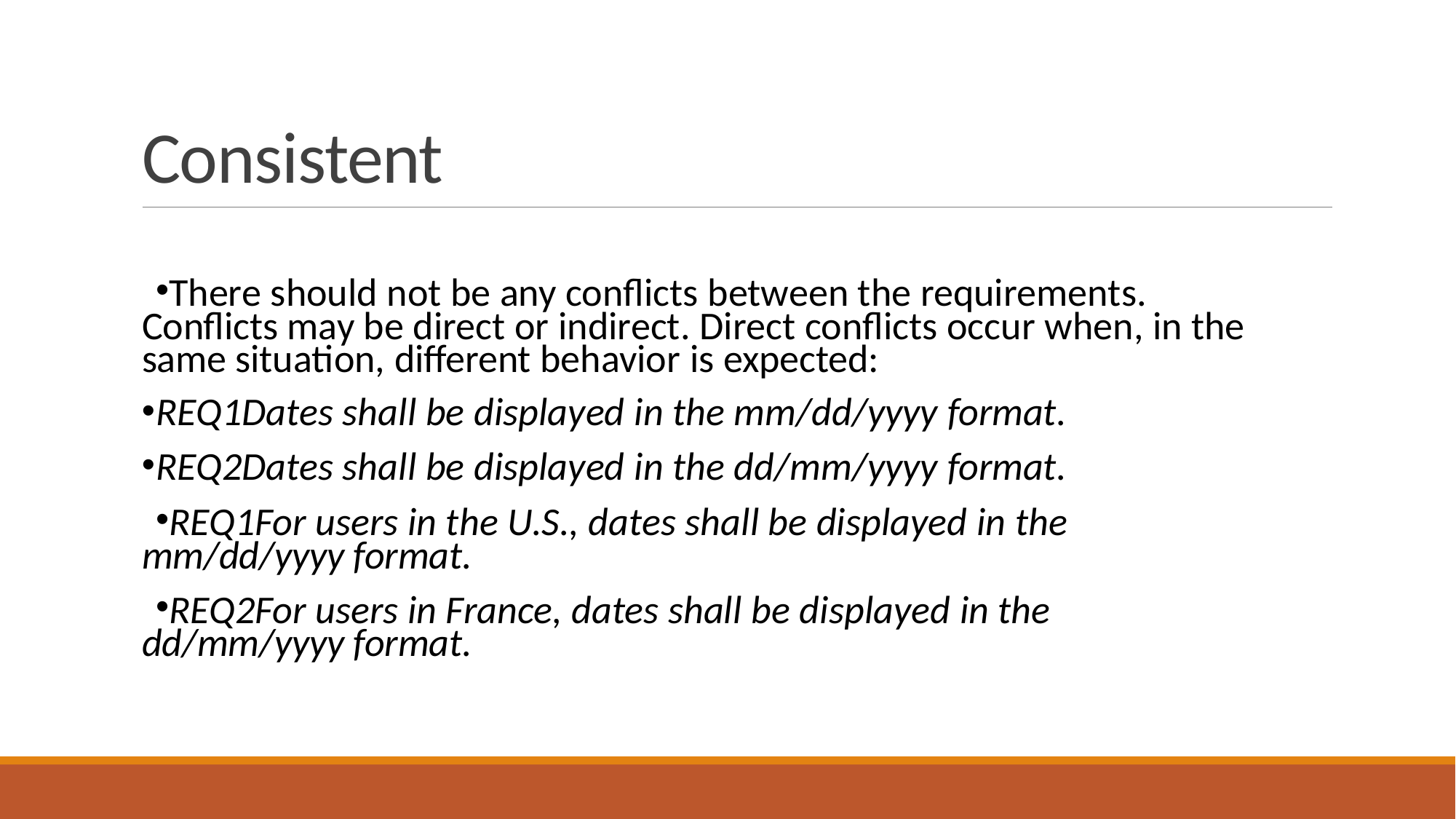

# Consistent
There should not be any conflicts between the requirements. Conflicts may be direct or indirect. Direct conflicts occur when, in the same situation, different behavior is expected:
REQ1Dates shall be displayed in the mm/dd/yyyy format.
REQ2Dates shall be displayed in the dd/mm/yyyy format.
REQ1For users in the U.S., dates shall be displayed in the mm/dd/yyyy format.
REQ2For users in France, dates shall be displayed in the dd/mm/yyyy format.
31